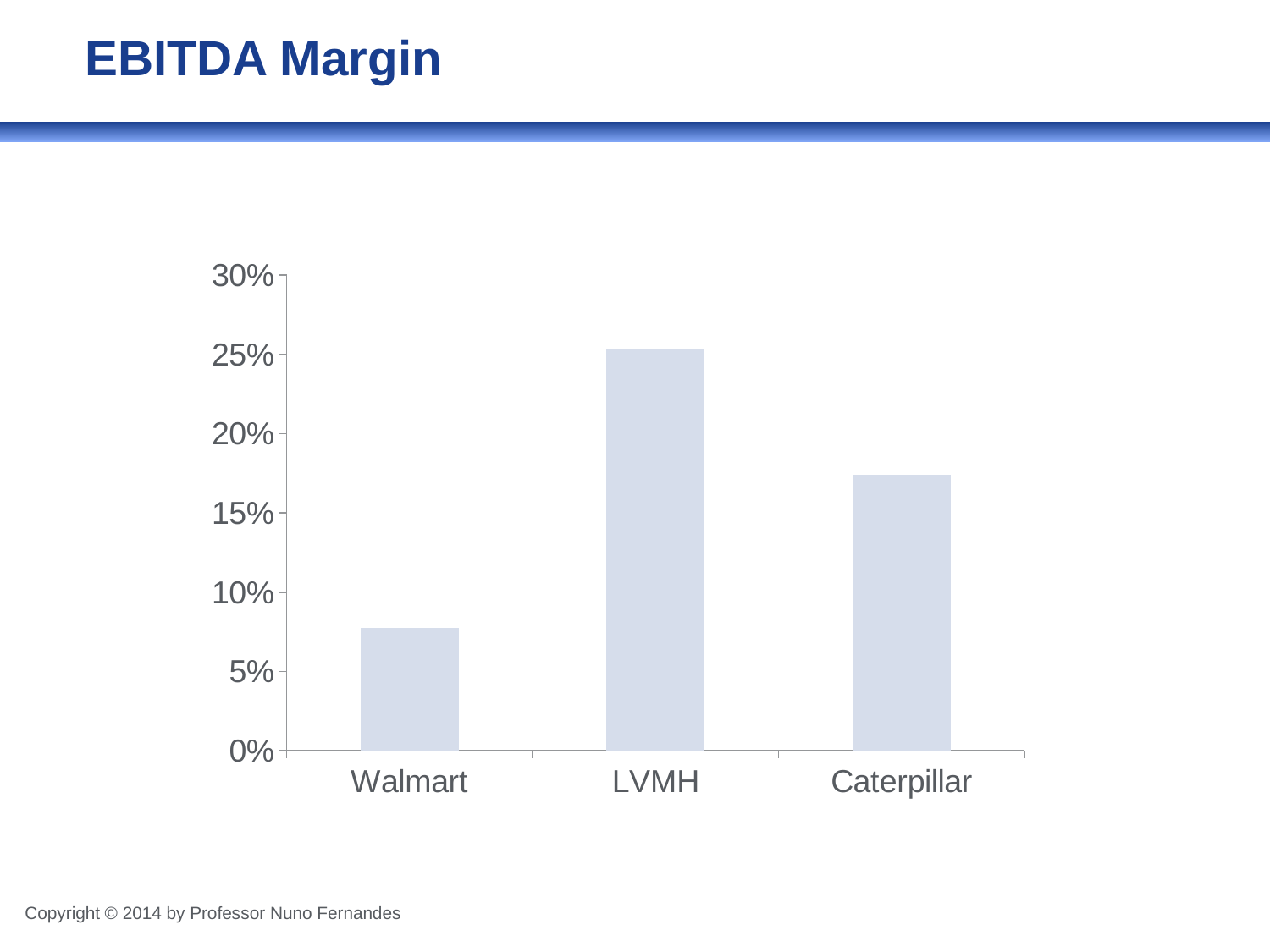

# EBITDA Margin

### Chart

| Category | Column1 |
|---|---|
| Walmart | 0.07737625809421905 |
| LVMH | 0.2534220727983808 |
| Caterpillar | 0.17419505533994536 |